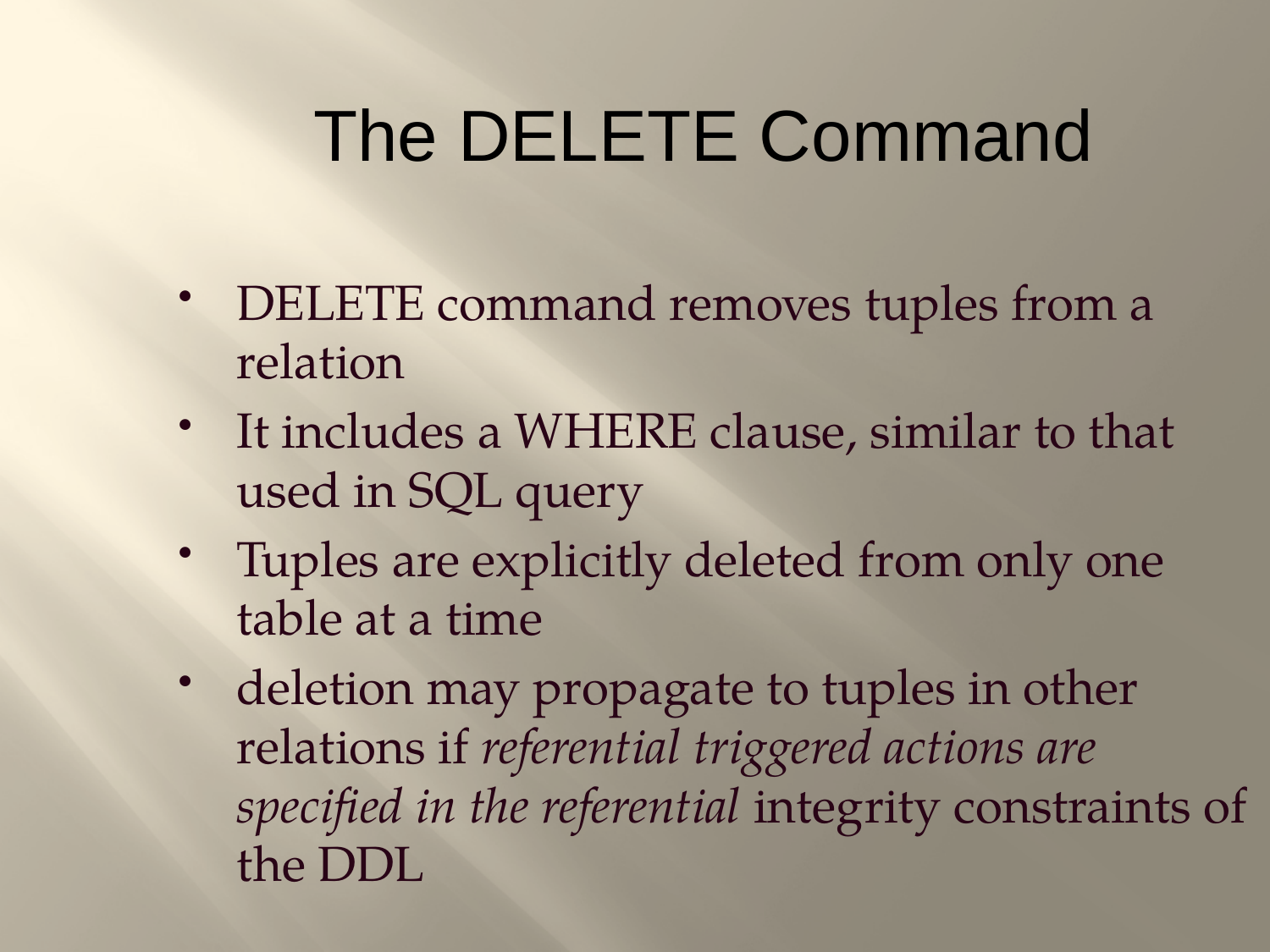

The DELETE Command
DELETE command removes tuples from a relation
It includes a WHERE clause, similar to that used in SQL query
Tuples are explicitly deleted from only one table at a time
deletion may propagate to tuples in other relations if referential triggered actions are specified in the referential integrity constraints of the DDL